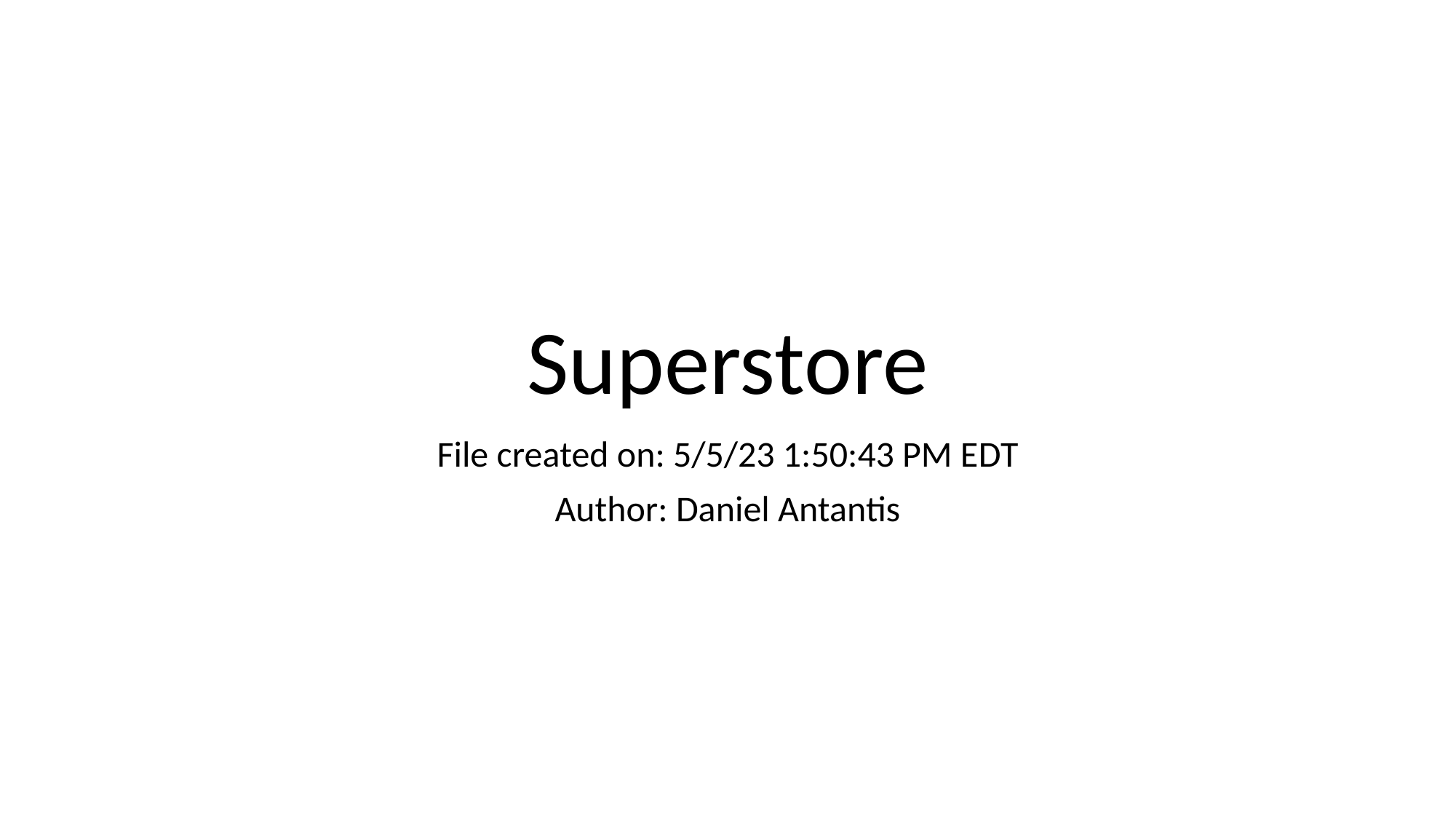

# Superstore
File created on: 5/5/23 1:50:43 PM EDT
Author: Daniel Antantis